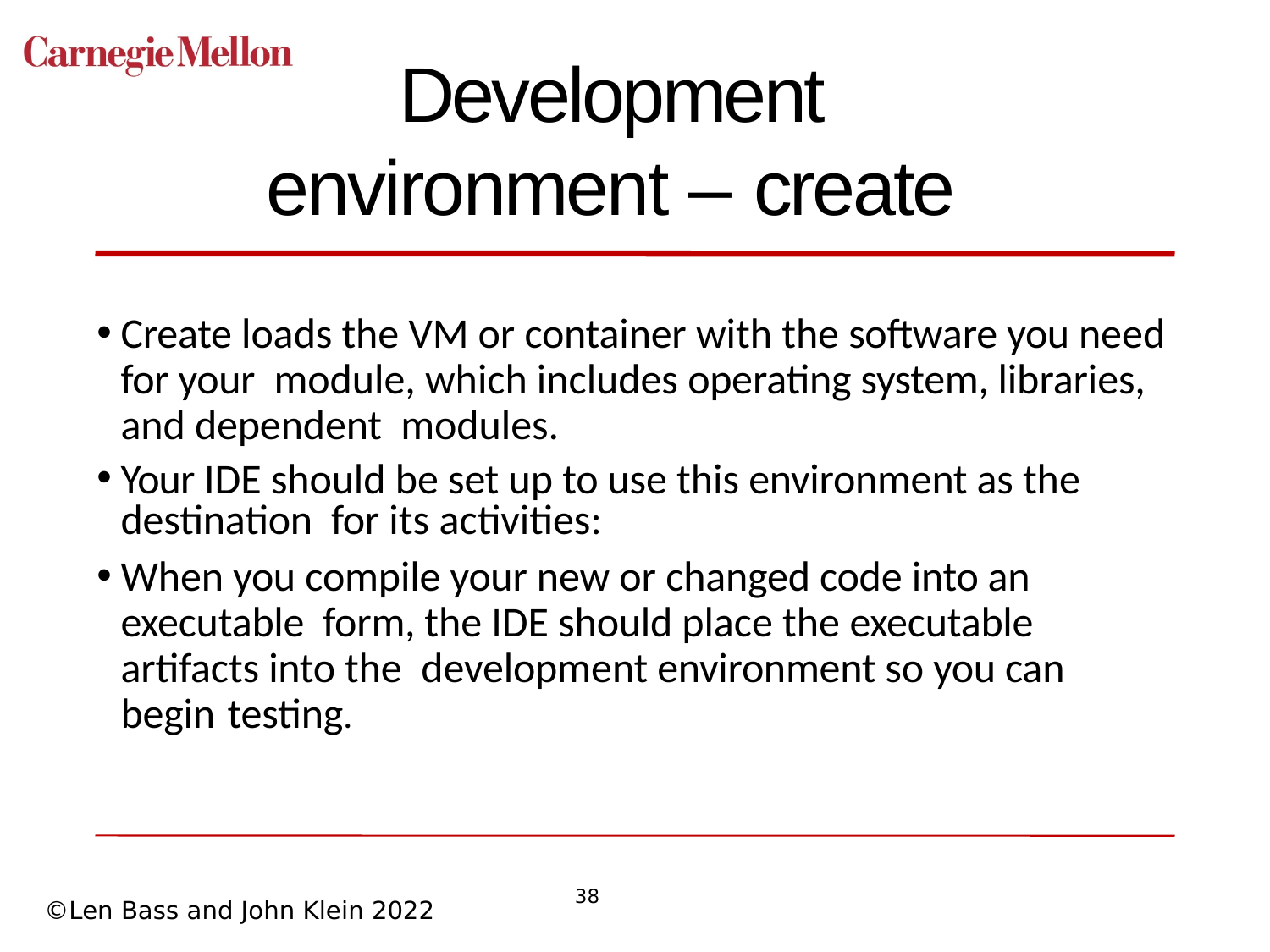

# Development environment – create
Create loads the VM or container with the software you need for your  module, which includes operating system, libraries, and dependent  modules.
Your IDE should be set up to use this environment as the destination  for its activities:
When you compile your new or changed code into an executable  form, the IDE should place the executable artifacts into the  development environment so you can begin testing.